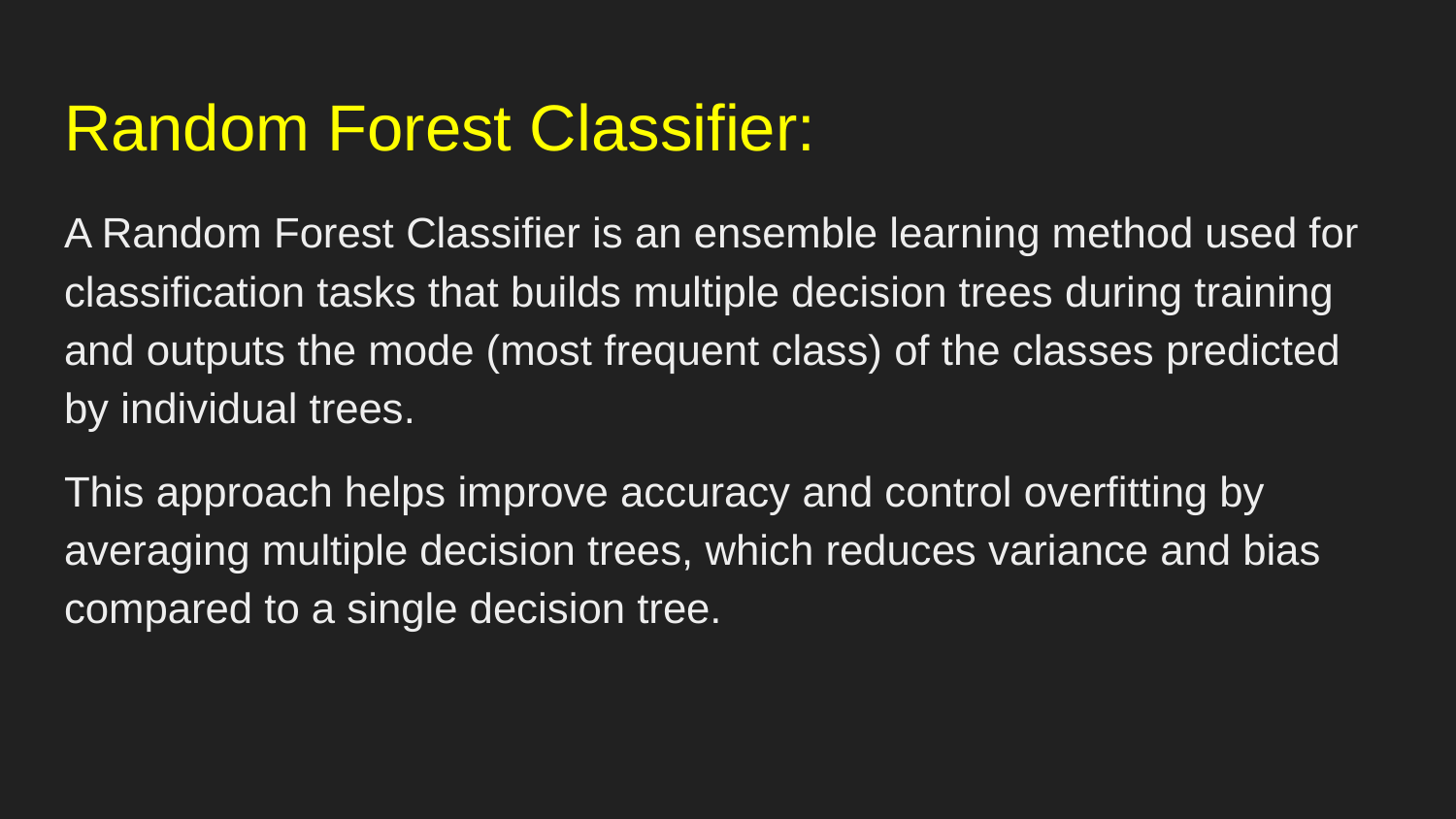

# Random Forest Classifier:
A Random Forest Classifier is an ensemble learning method used for classification tasks that builds multiple decision trees during training and outputs the mode (most frequent class) of the classes predicted by individual trees.
This approach helps improve accuracy and control overfitting by averaging multiple decision trees, which reduces variance and bias compared to a single decision tree.